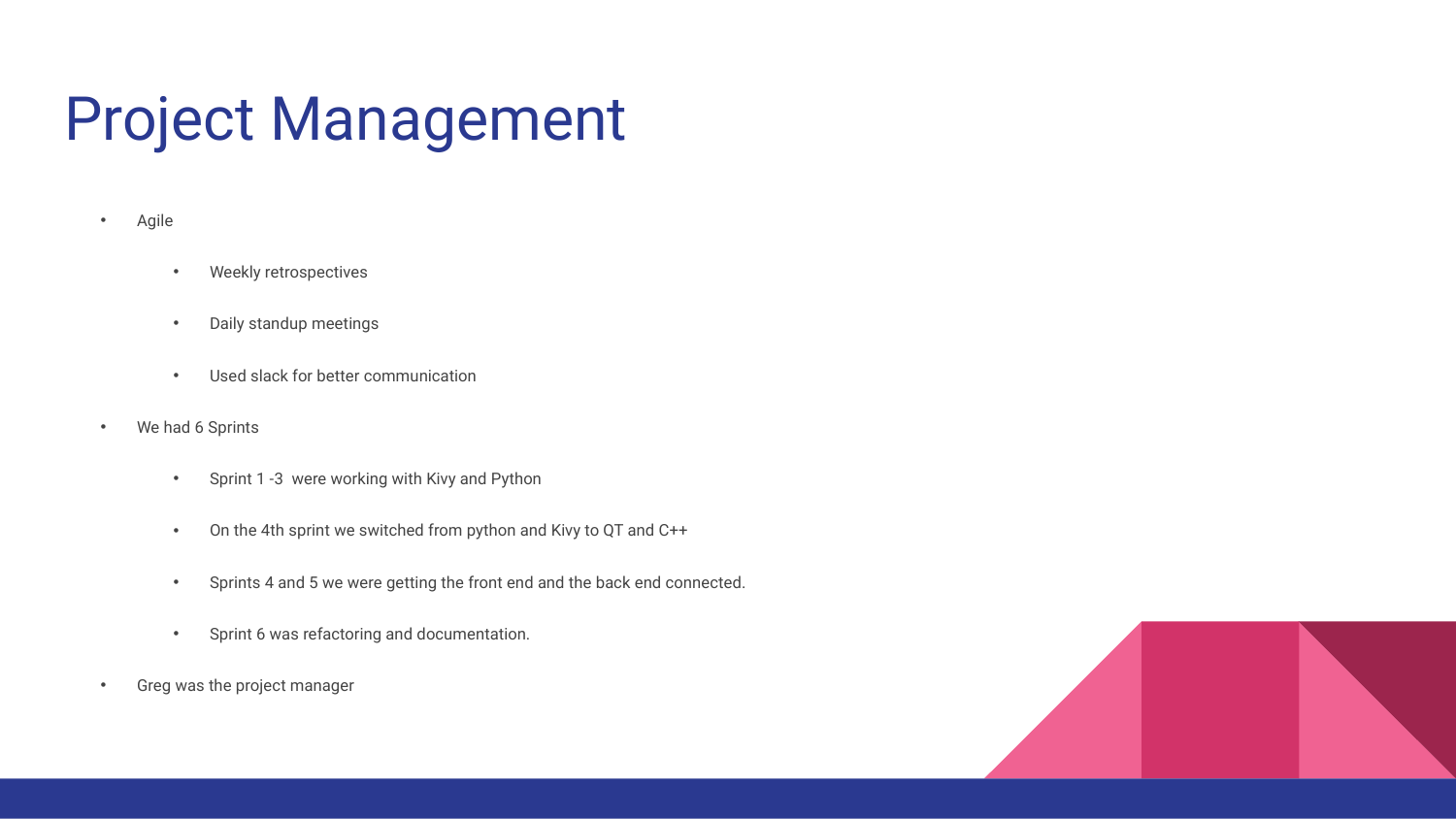

# Project Management
Agile
Weekly retrospectives
Daily standup meetings
Used slack for better communication
We had 6 Sprints
Sprint 1 -3  were working with Kivy and Python
On the 4th sprint we switched from python and Kivy to QT and C++
Sprints 4 and 5 we were getting the front end and the back end connected.
Sprint 6 was refactoring and documentation.
Greg was the project manager